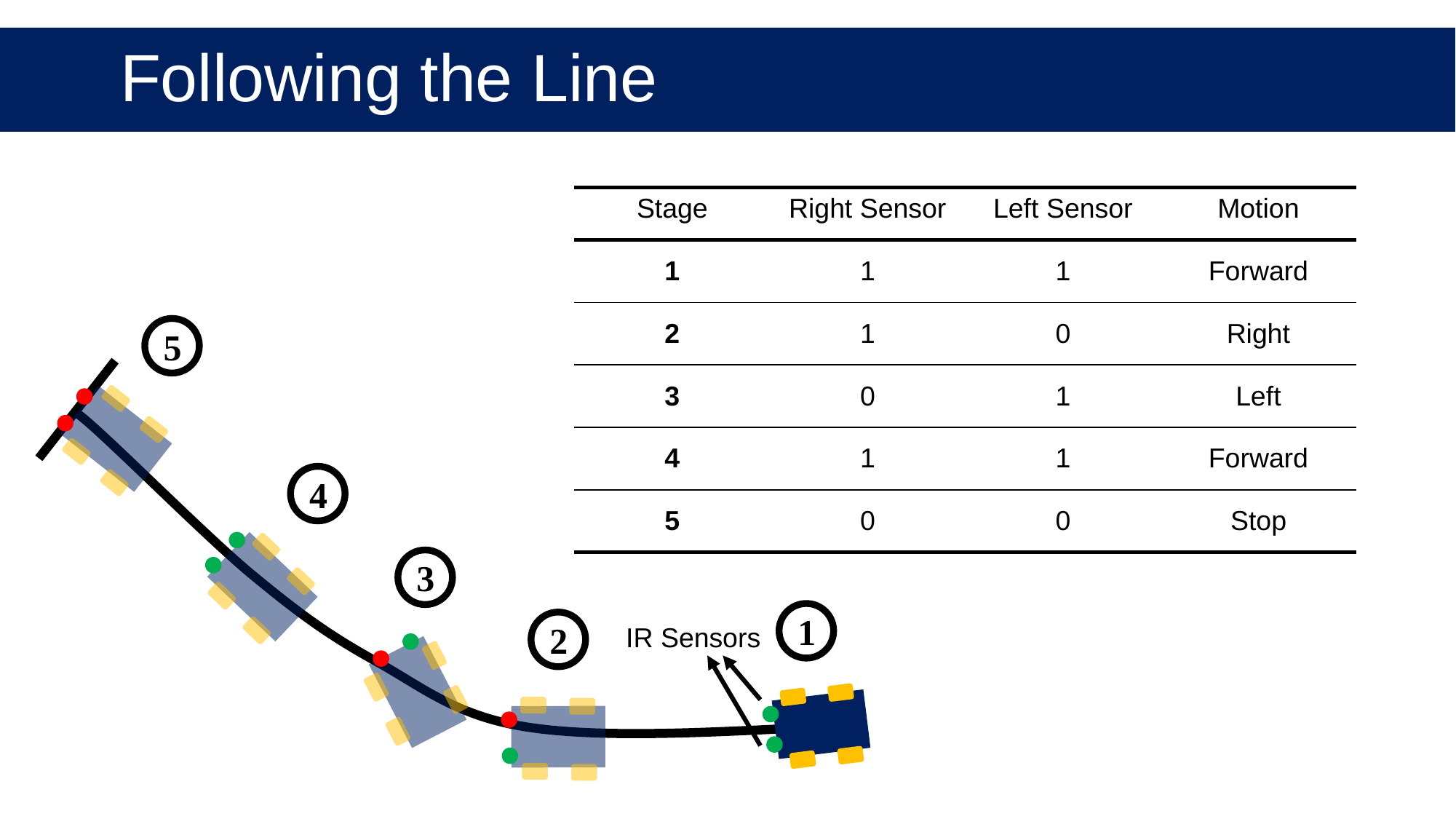

# Following the Line
| Stage | Right Sensor | Left Sensor | Motion |
| --- | --- | --- | --- |
| 1 | 1 | 1 | Forward |
| 2 | 1 | 0 | Right |
| 3 | 0 | 1 | Left |
| 4 | 1 | 1 | Forward |
| 5 | 0 | 0 | Stop |
5

4

3

1
2
IR Sensors